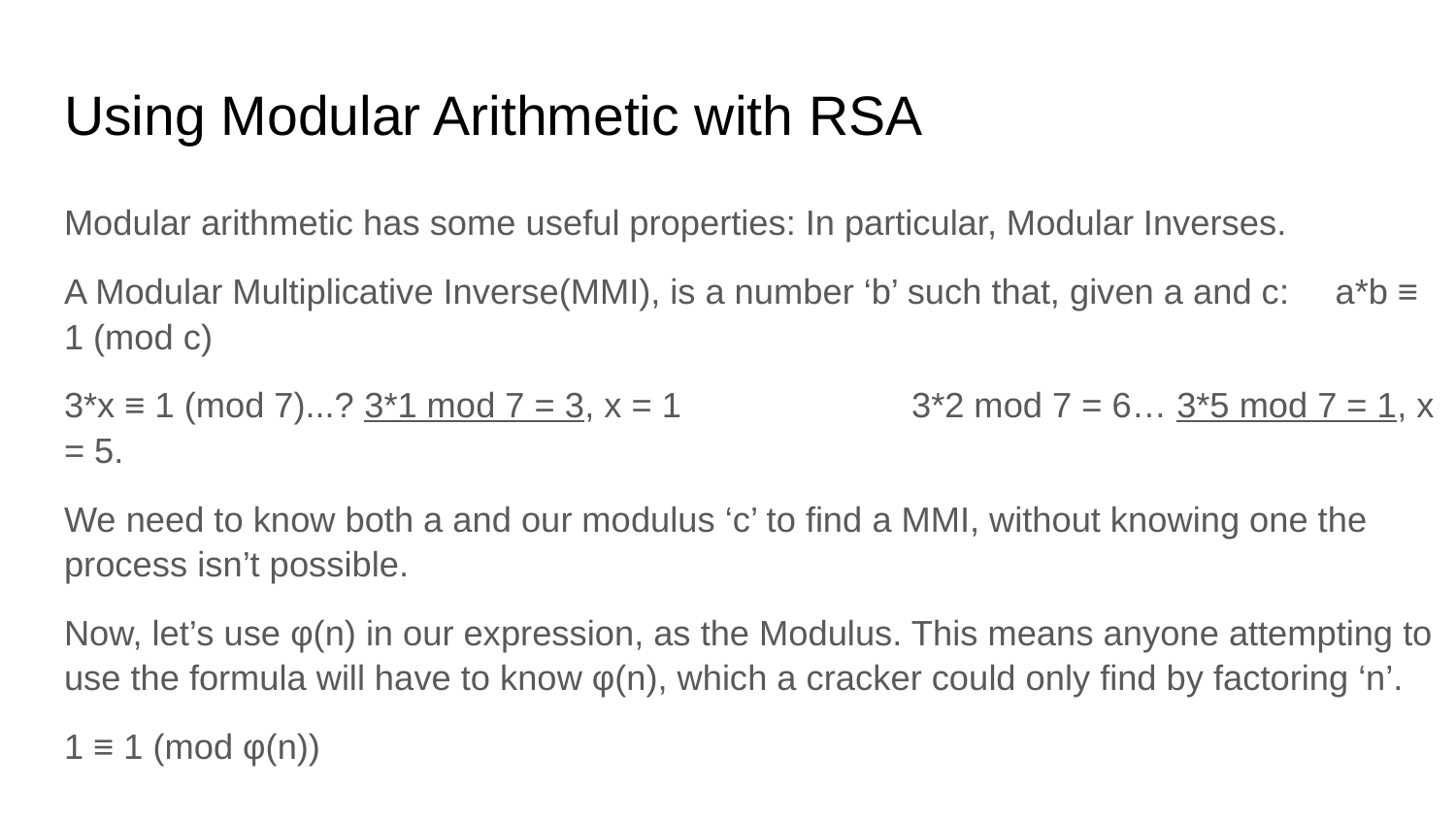

# Using Modular Arithmetic with RSA
Modular arithmetic has some useful properties: In particular, Modular Inverses.
A Modular Multiplicative Inverse(MMI), is a number ‘b’ such that, given a and c: 		a*b ≡ 1 (mod c)
3*x ≡ 1 (mod 7)...? 3*1 mod 7 = 3, x = 1		3*2 mod 7 = 6… 3*5 mod 7 = 1, x = 5.
We need to know both a and our modulus ‘c’ to find a MMI, without knowing one the process isn’t possible.
Now, let’s use φ(n) in our expression, as the Modulus. This means anyone attempting to use the formula will have to know φ(n), which a cracker could only find by factoring ‘n’.
1 ≡ 1 (mod φ(n))